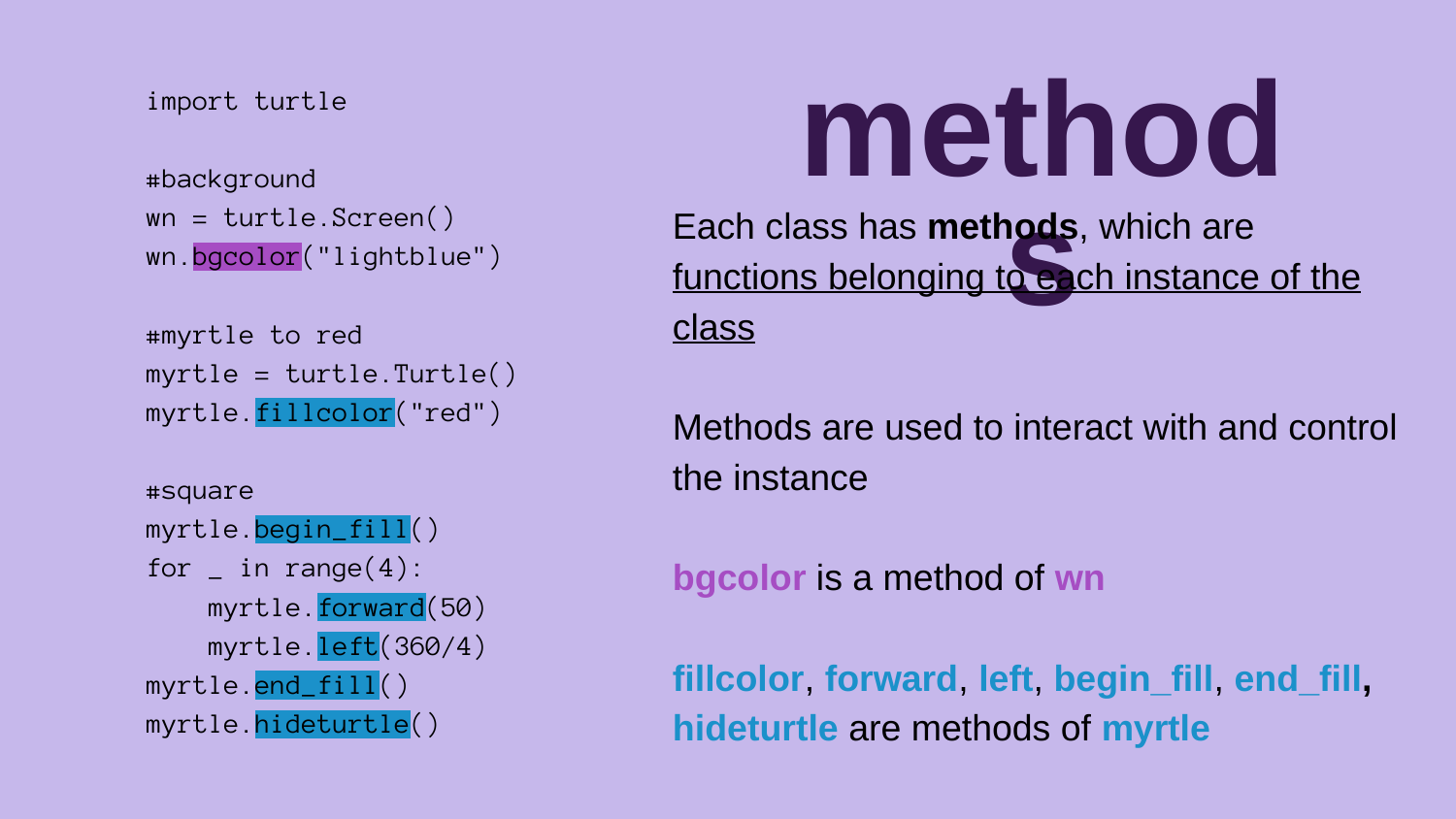

methods
import turtle

#background
wn = turtle.Screen()
wn.bgcolor("lightblue")

#myrtle to red
myrtle = turtle.Turtle()
myrtle.fillcolor("red")

#square
myrtle.begin_fill()
for _ in range(4):
    myrtle.forward(50)
    myrtle.left(360/4)
myrtle.end_fill()
myrtle.hideturtle()
Each class has methods, which are functions belonging to each instance of the class

Methods are used to interact with and control the instance

bgcolor is a method of wn

fillcolor, forward, left, begin_fill, end_fill, hideturtle are methods of myrtle